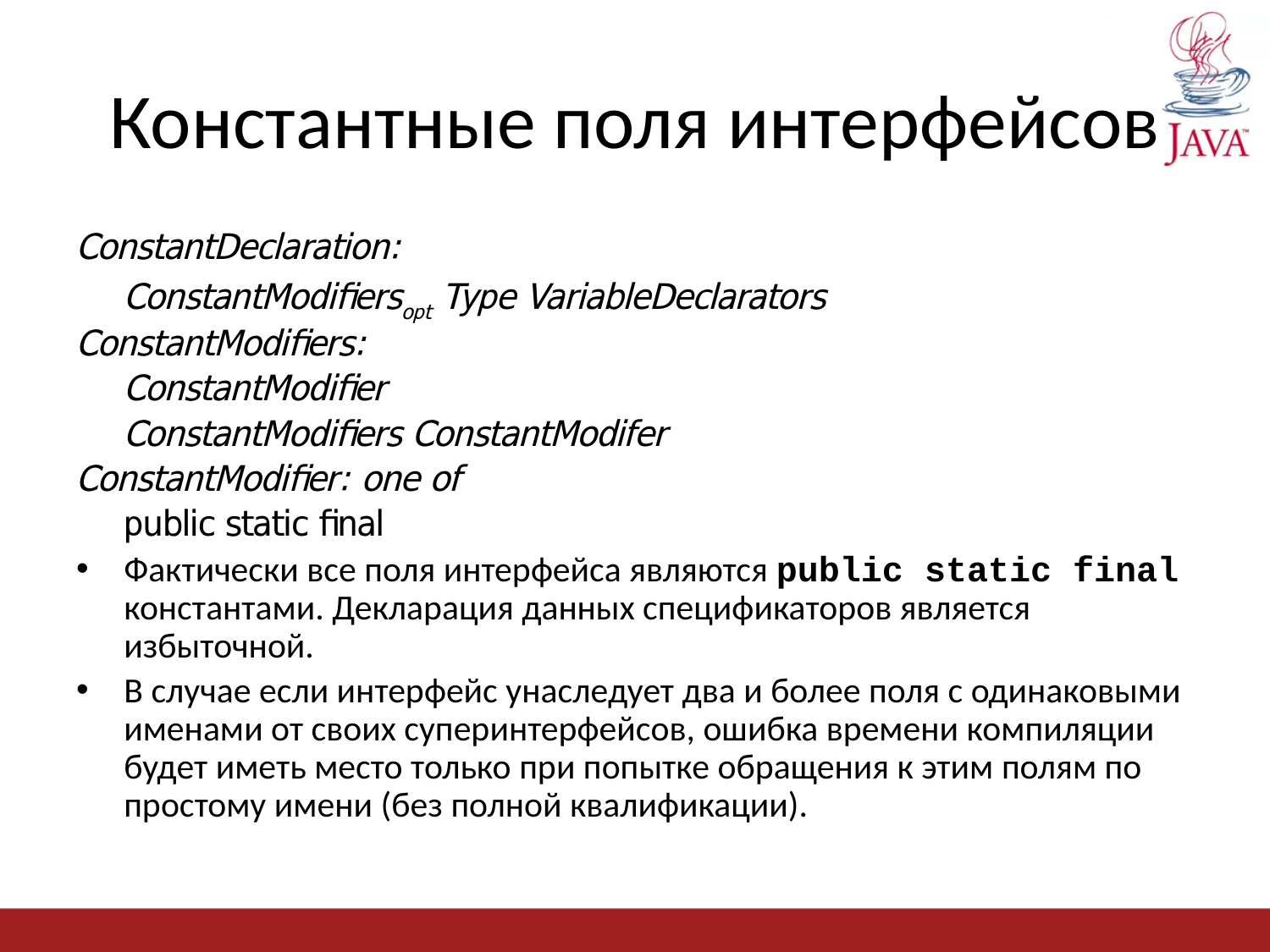

# Константные поля интерфейсов
ConstantDeclaration:
	ConstantModifiersopt Type VariableDeclarators
ConstantModifiers:
	ConstantModifier
	ConstantModifiers ConstantModifer
ConstantModifier: one of
	public static final
Фактически все поля интерфейса являются public static final константами. Декларация данных спецификаторов является избыточной.
В случае если интерфейс унаследует два и более поля с одинаковыми именами от своих суперинтерфейсов, ошибка времени компиляции будет иметь место только при попытке обращения к этим полям по простому имени (без полной квалификации).